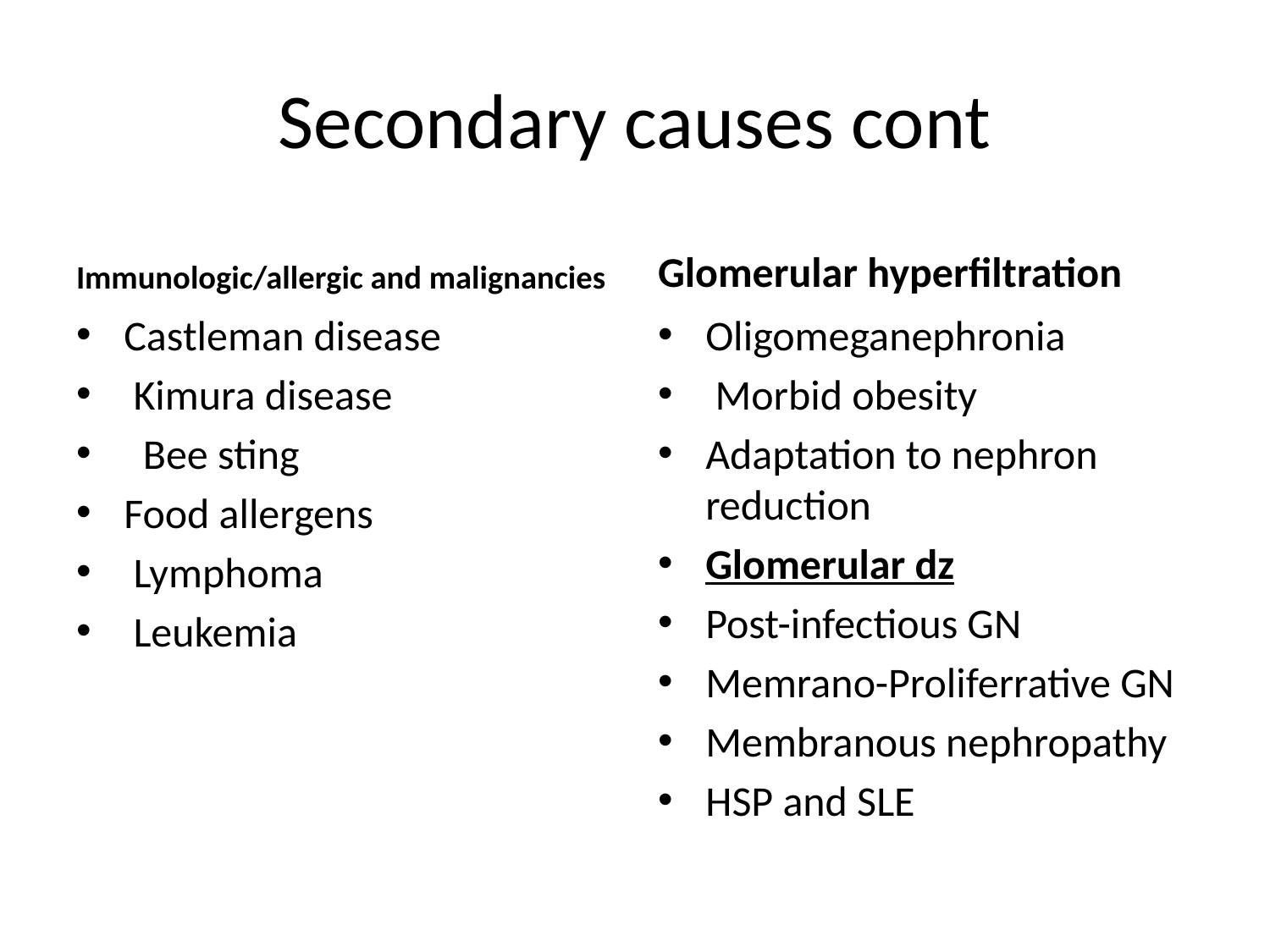

# Secondary causes cont
Immunologic/allergic and malignancies
Glomerular hyperfiltration
Castleman disease
 Kimura disease
  Bee sting
Food allergens
 Lymphoma
 Leukemia

Oligomeganephronia
 Morbid obesity
Adaptation to nephron reduction
Glomerular dz
Post-infectious GN
Memrano-Proliferrative GN
Membranous nephropathy
HSP and SLE